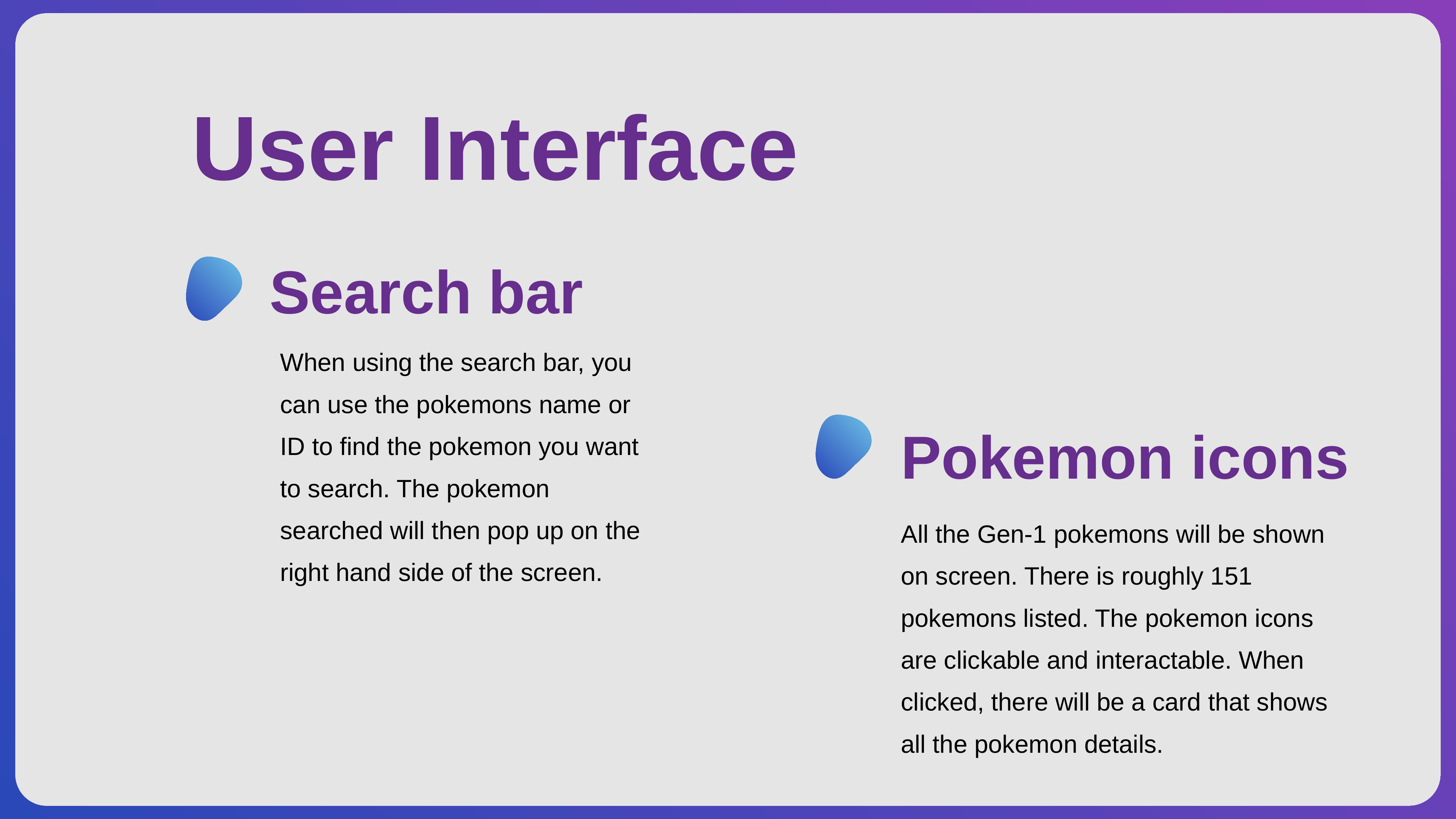

User Interface
Search bar

Pokemon icons
When using the search bar, you can use the pokemons name or ID to find the pokemon you want to search. The pokemon searched will then pop up on the right hand side of the screen.

All the Gen-1 pokemons will be shown on screen. There is roughly 151 pokemons listed. The pokemon icons are clickable and interactable. When clicked, there will be a card that shows all the pokemon details.